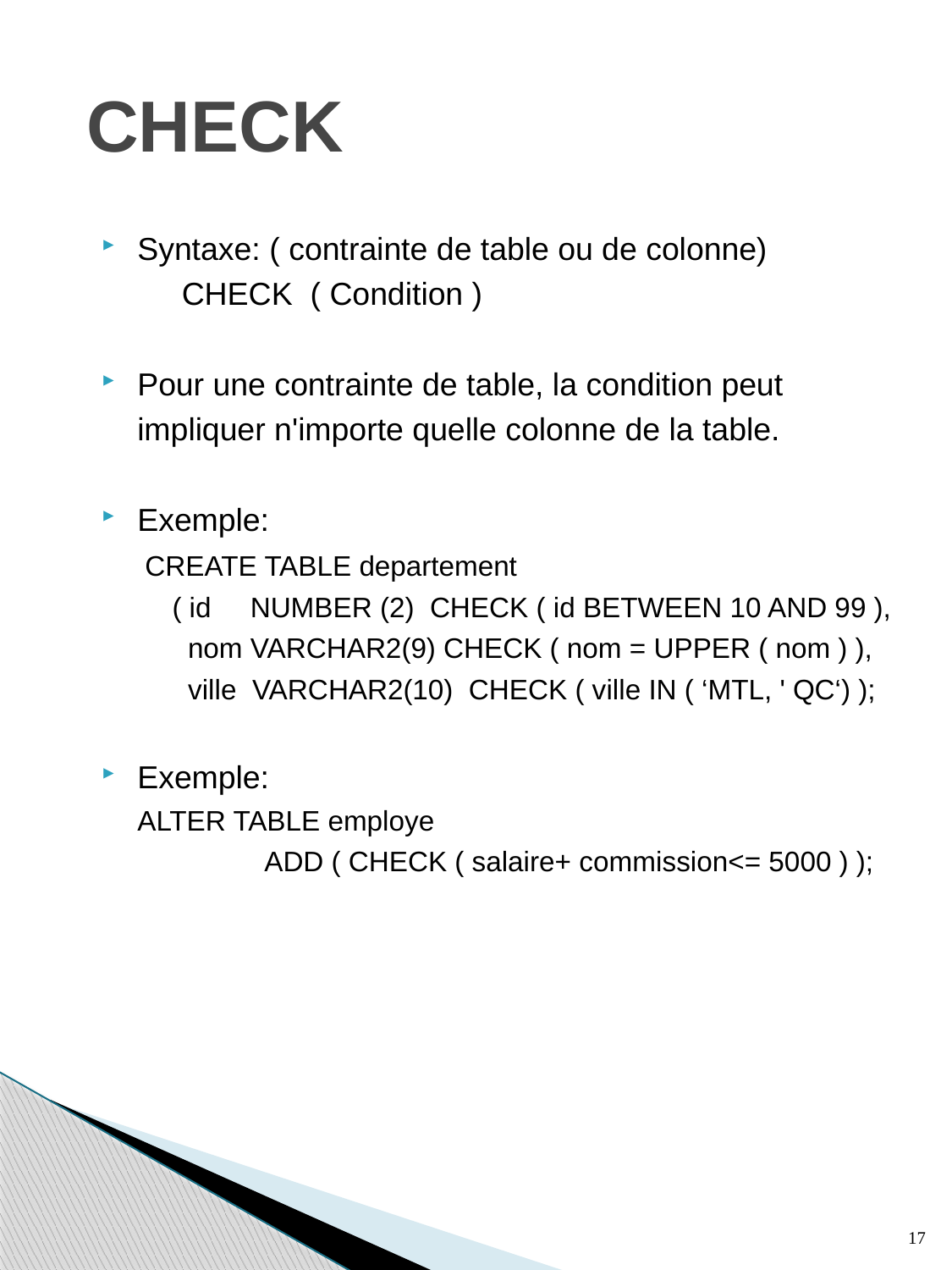

# CHECK
Syntaxe: ( contrainte de table ou de colonne)
         CHECK  ( Condition )

Pour une contrainte de table, la condition peut
	impliquer n'importe quelle colonne de la table.

Exemple:
 	 CREATE TABLE departement
         ( id     NUMBER (2)  CHECK ( id BETWEEN 10 AND 99 ),
           nom VARCHAR2(9) CHECK ( nom = UPPER ( nom ) ),
           ville  VARCHAR2(10)  CHECK ( ville IN ( ‘MTL, ' QC‘) );

Exemple:
   	ALTER TABLE employe
       	ADD ( CHECK ( salaire+ commission<= 5000 ) );
17